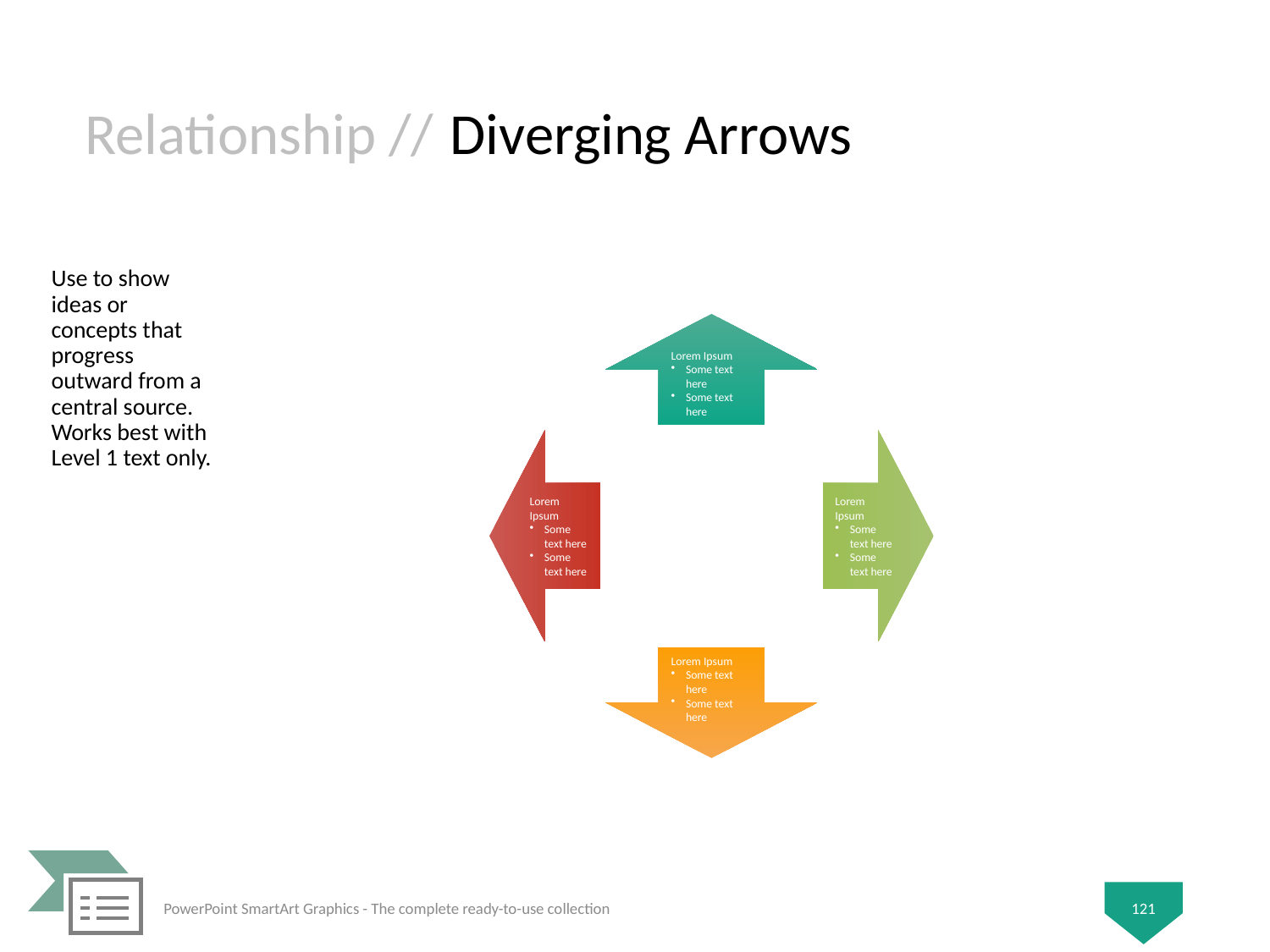

# Diverging Arrows
Use to show ideas or concepts that progress outward from a central source. Works best with Level 1 text only.
Lorem Ipsum
Lorem Ipsum
Some text here
Some text here
Some text here
Some text here
Lorem Ipsum
Some text here
Some text here
Lorem Ipsum
Some text here
Some text here
121
PowerPoint SmartArt Graphics - The complete ready-to-use collection